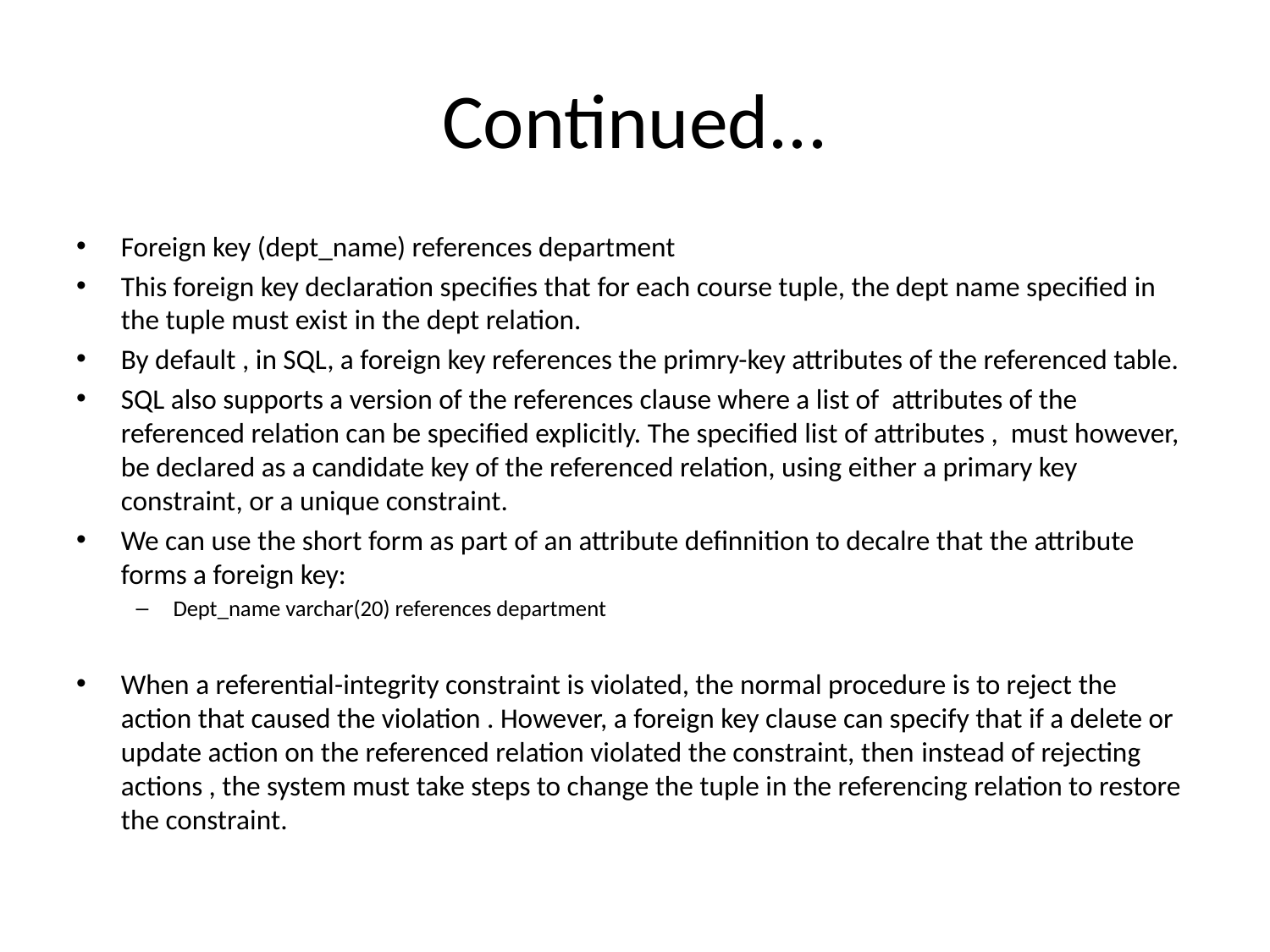

# Continued...
Foreign key (dept_name) references department
This foreign key declaration specifies that for each course tuple, the dept name specified in the tuple must exist in the dept relation.
By default , in SQL, a foreign key references the primry-key attributes of the referenced table.
SQL also supports a version of the references clause where a list of  attributes of the referenced relation can be specified explicitly. The specified list of attributes ,  must however, be declared as a candidate key of the referenced relation, using either a primary key constraint, or a unique constraint.
We can use the short form as part of an attribute definnition to decalre that the attribute forms a foreign key:
Dept_name varchar(20) references department

When a referential-integrity constraint is violated, the normal procedure is to reject the action that caused the violation . However, a foreign key clause can specify that if a delete or update action on the referenced relation violated the constraint, then instead of rejecting actions , the system must take steps to change the tuple in the referencing relation to restore the constraint.